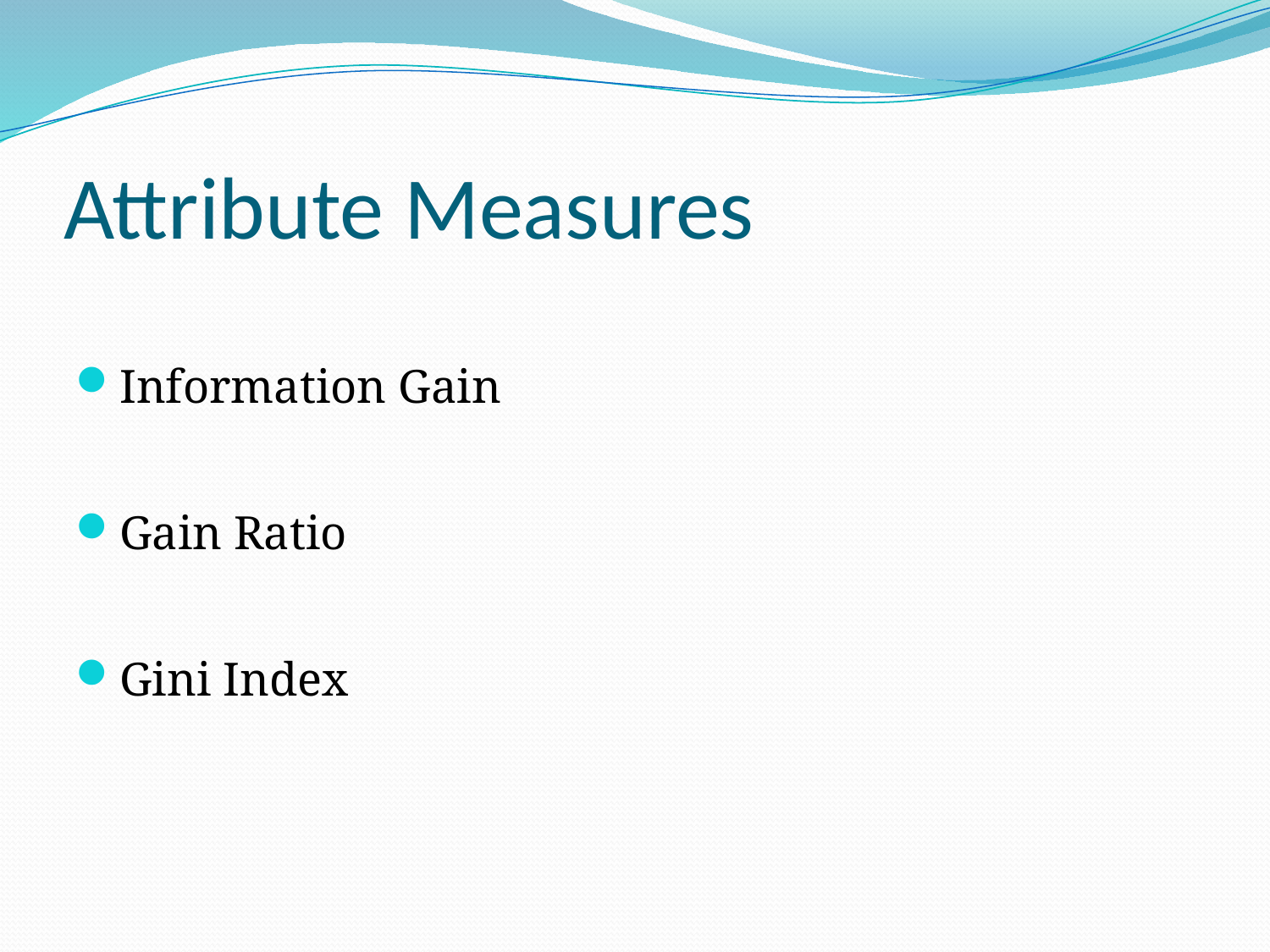

# Attribute Measures
Information Gain
Gain Ratio
Gini Index